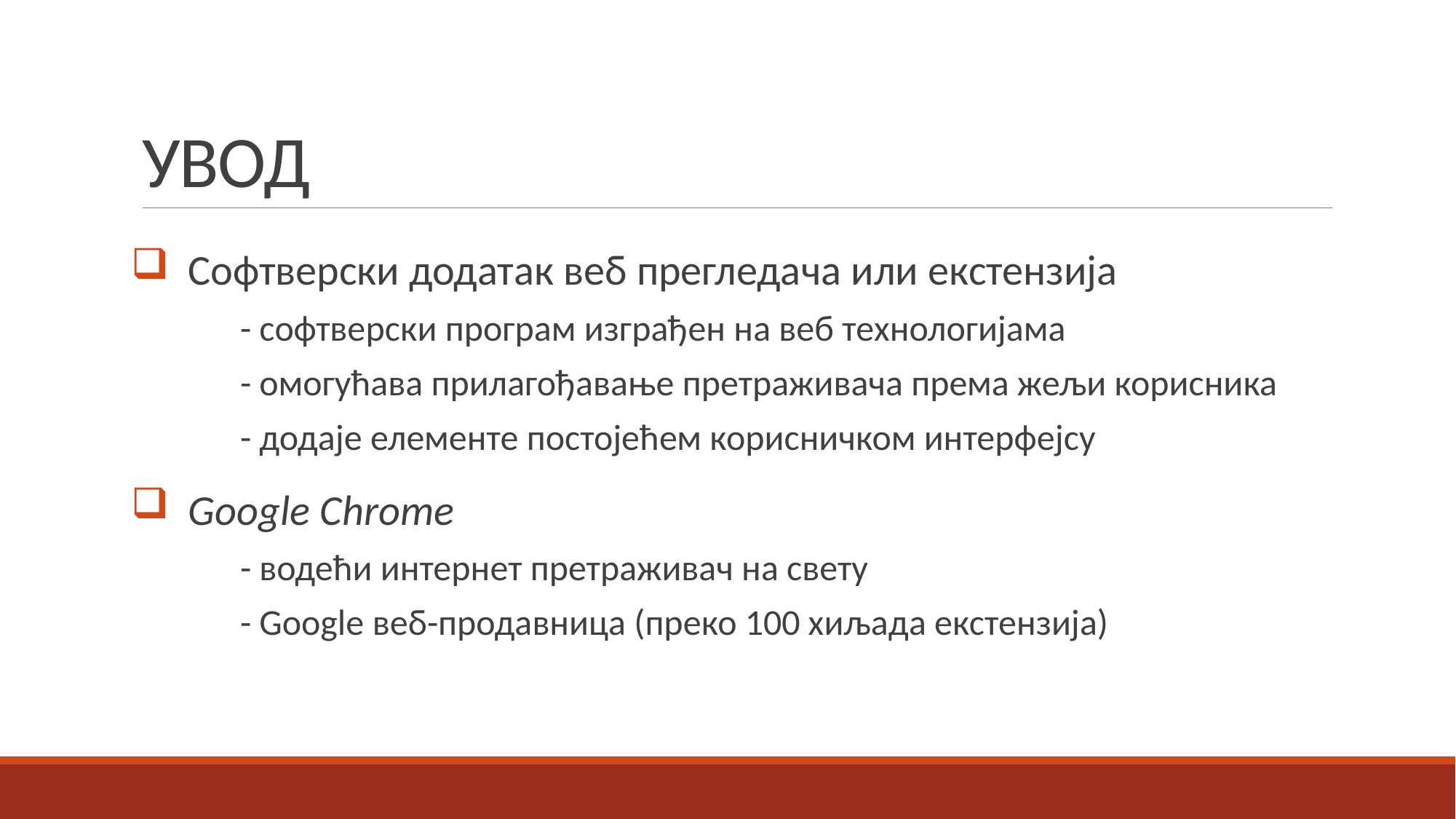

# Увод
  Софтверски додатак веб прегледача или екстензија
	- софтверски програм изграђен на веб технологијама
	- омогућава прилагођавање претраживача према жељи корисника
	- додаје елементе постојећем корисничком интерфејсу
  Google Chrome
	- водећи интернет претраживач на свету
	- Google веб-продавница (преко 100 хиљада екстензија)